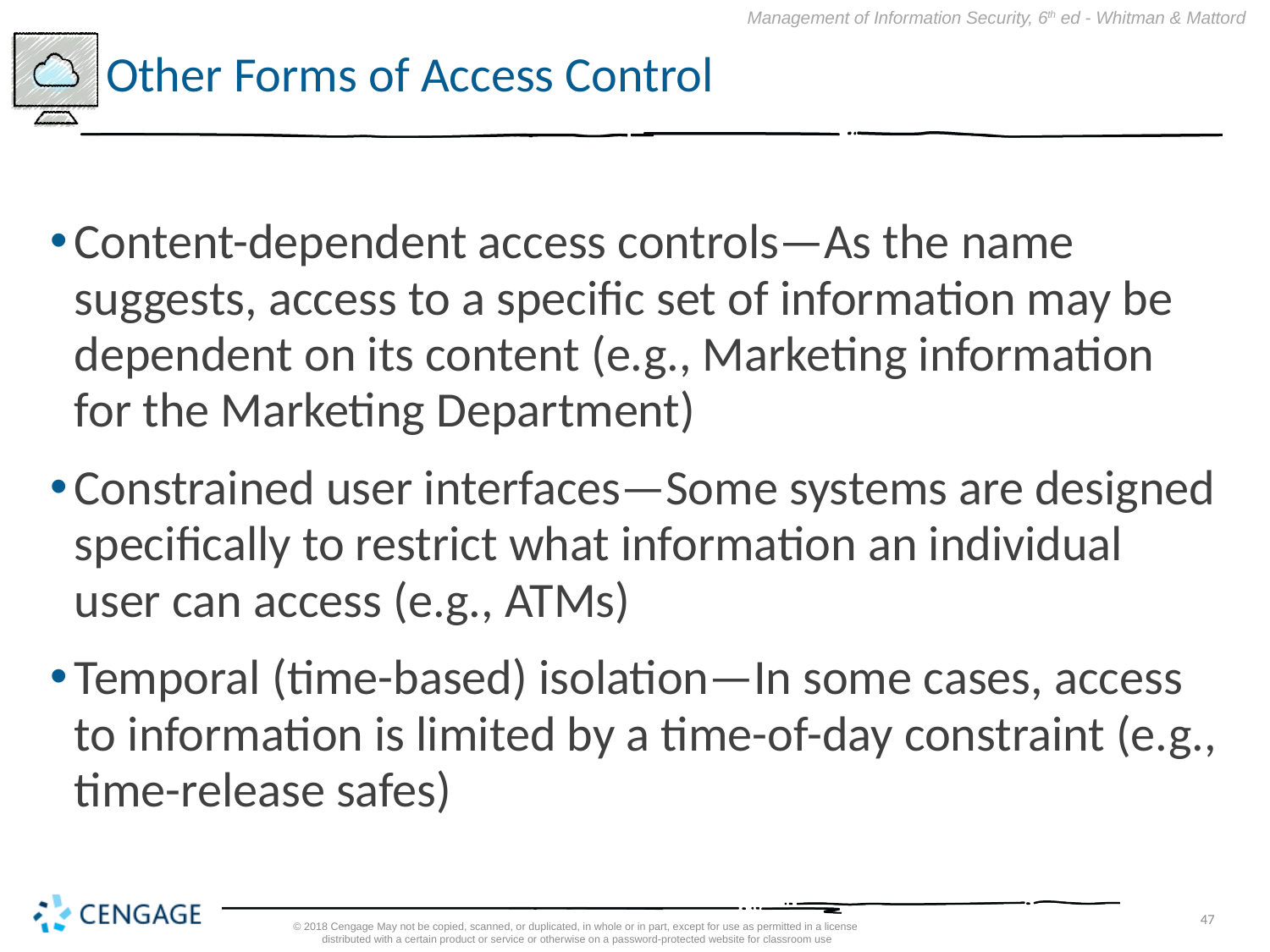

# Other Forms of Access Control
Content-dependent access controls—As the name suggests, access to a specific set of information may be dependent on its content (e.g., Marketing information for the Marketing Department)
Constrained user interfaces—Some systems are designed specifically to restrict what information an individual user can access (e.g., ATMs)
Temporal (time-based) isolation—In some cases, access to information is limited by a time-of-day constraint (e.g., time-release safes)